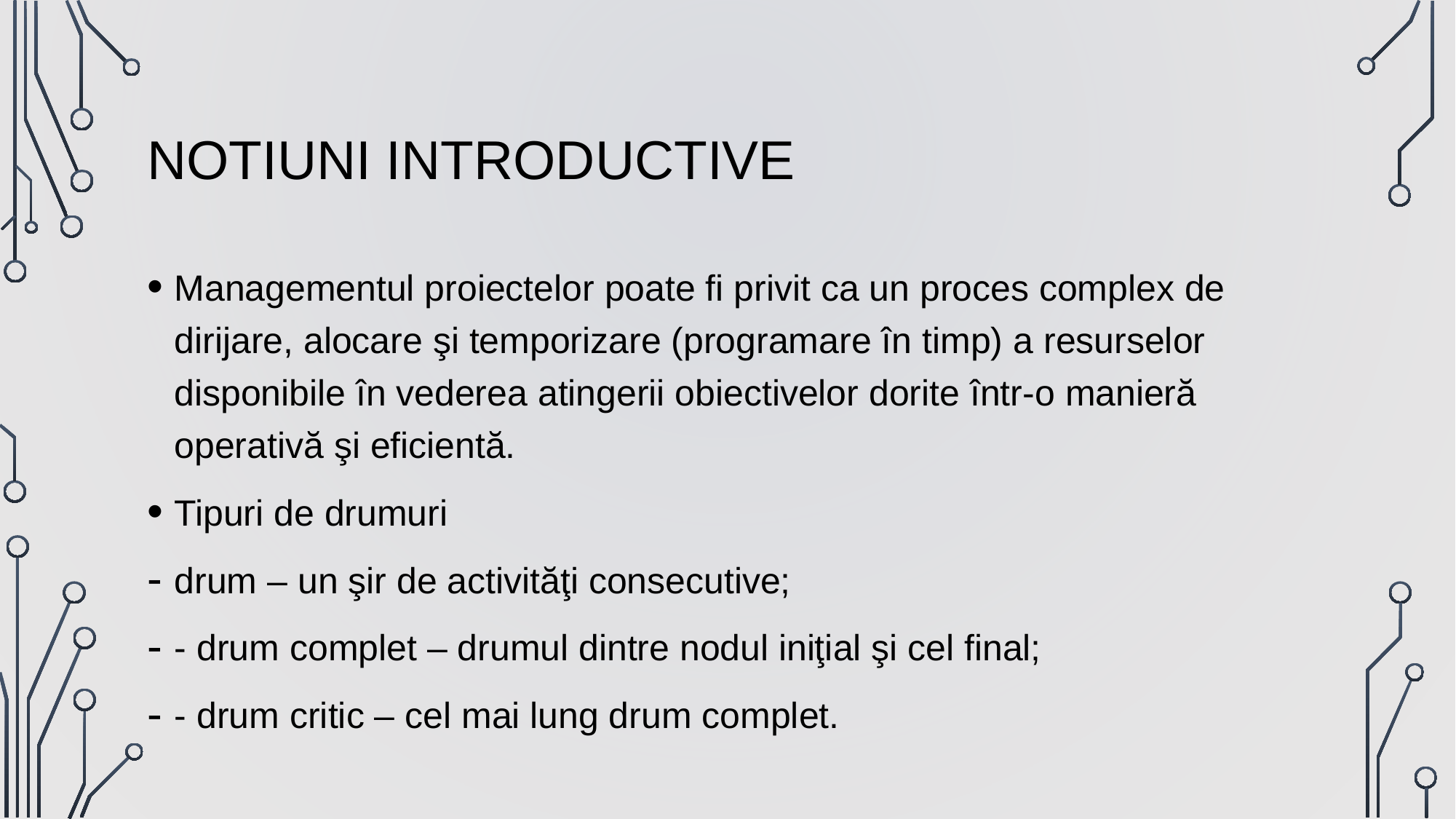

# NOTIUNI INTRODUCTIVE
Managementul proiectelor poate fi privit ca un proces complex de dirijare, alocare şi temporizare (programare în timp) a resurselor disponibile în vederea atingerii obiectivelor dorite într-o manieră operativă şi eficientă.
Tipuri de drumuri
drum – un şir de activităţi consecutive;
- drum complet – drumul dintre nodul iniţial şi cel final;
- drum critic – cel mai lung drum complet.